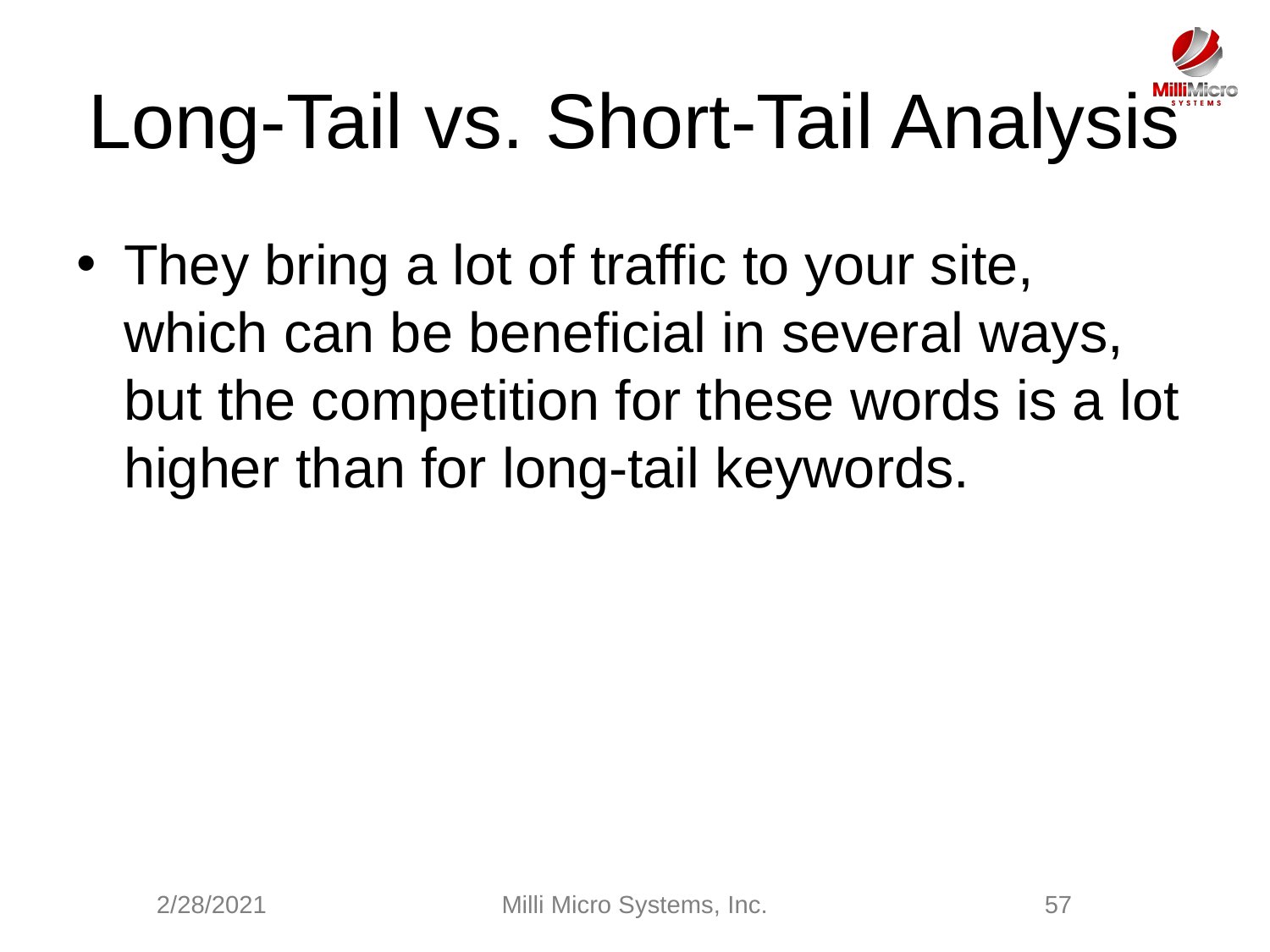

# Long-Tail vs. Short-Tail Analysis
They bring a lot of traffic to your site, which can be beneficial in several ways, but the competition for these words is a lot higher than for long-tail keywords.
2/28/2021
Milli Micro Systems, Inc.
57